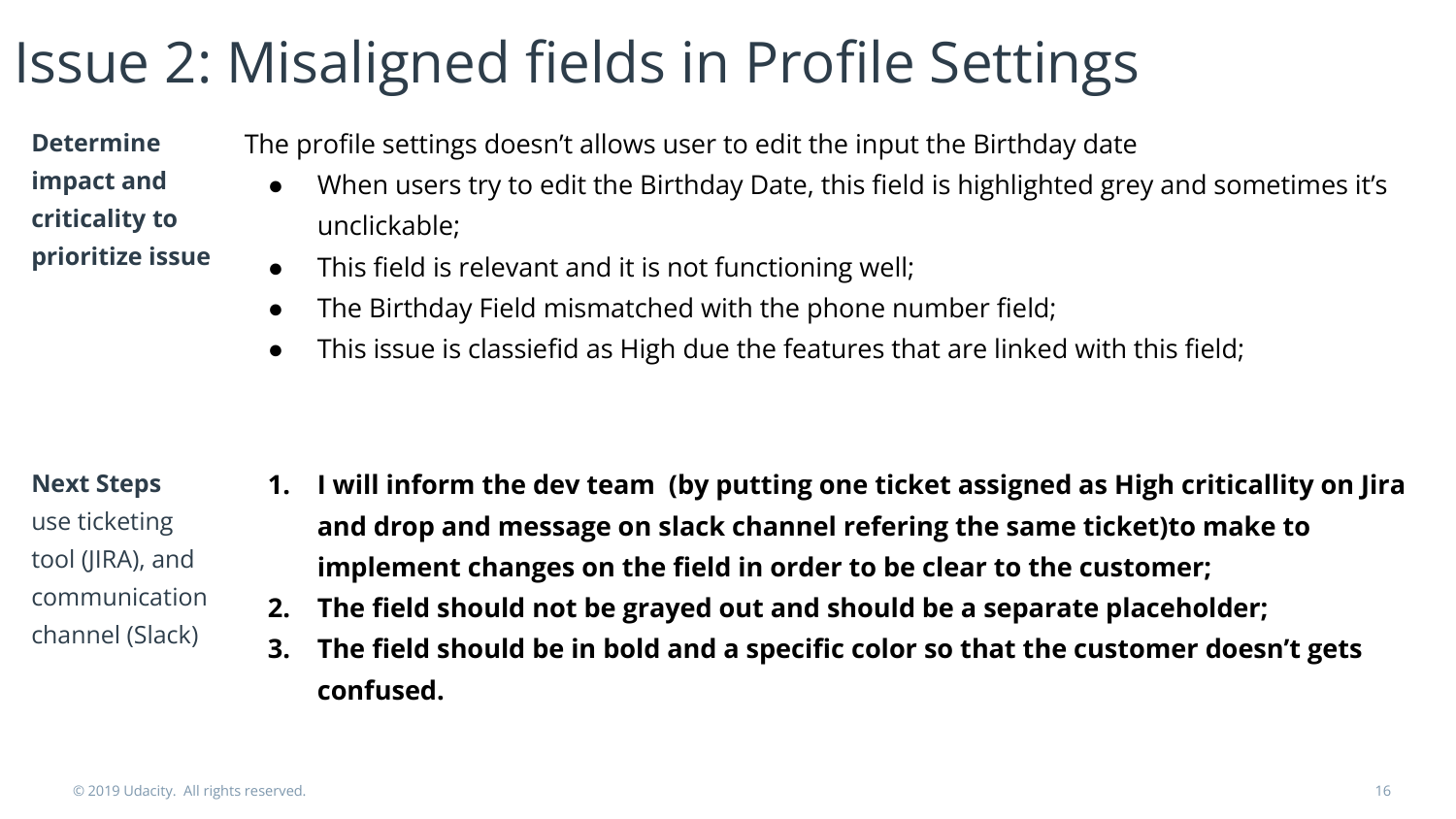

Issue 2: Misaligned fields in Profile Settings
| Determine impact and criticality to prioritize issue | The profile settings doesn’t allows user to edit the input the Birthday date When users try to edit the Birthday Date, this field is highlighted grey and sometimes it’s unclickable; This field is relevant and it is not functioning well; The Birthday Field mismatched with the phone number field; This issue is classiefid as High due the features that are linked with this field; |
| --- | --- |
| Next Steps use ticketing tool (JIRA), and communication channel (Slack) | I will inform the dev team (by putting one ticket assigned as High criticallity on Jira and drop and message on slack channel refering the same ticket)to make to implement changes on the field in order to be clear to the customer; The field should not be grayed out and should be a separate placeholder; The field should be in bold and a specific color so that the customer doesn’t gets confused. |
© 2019 Udacity.  All rights reserved.
16